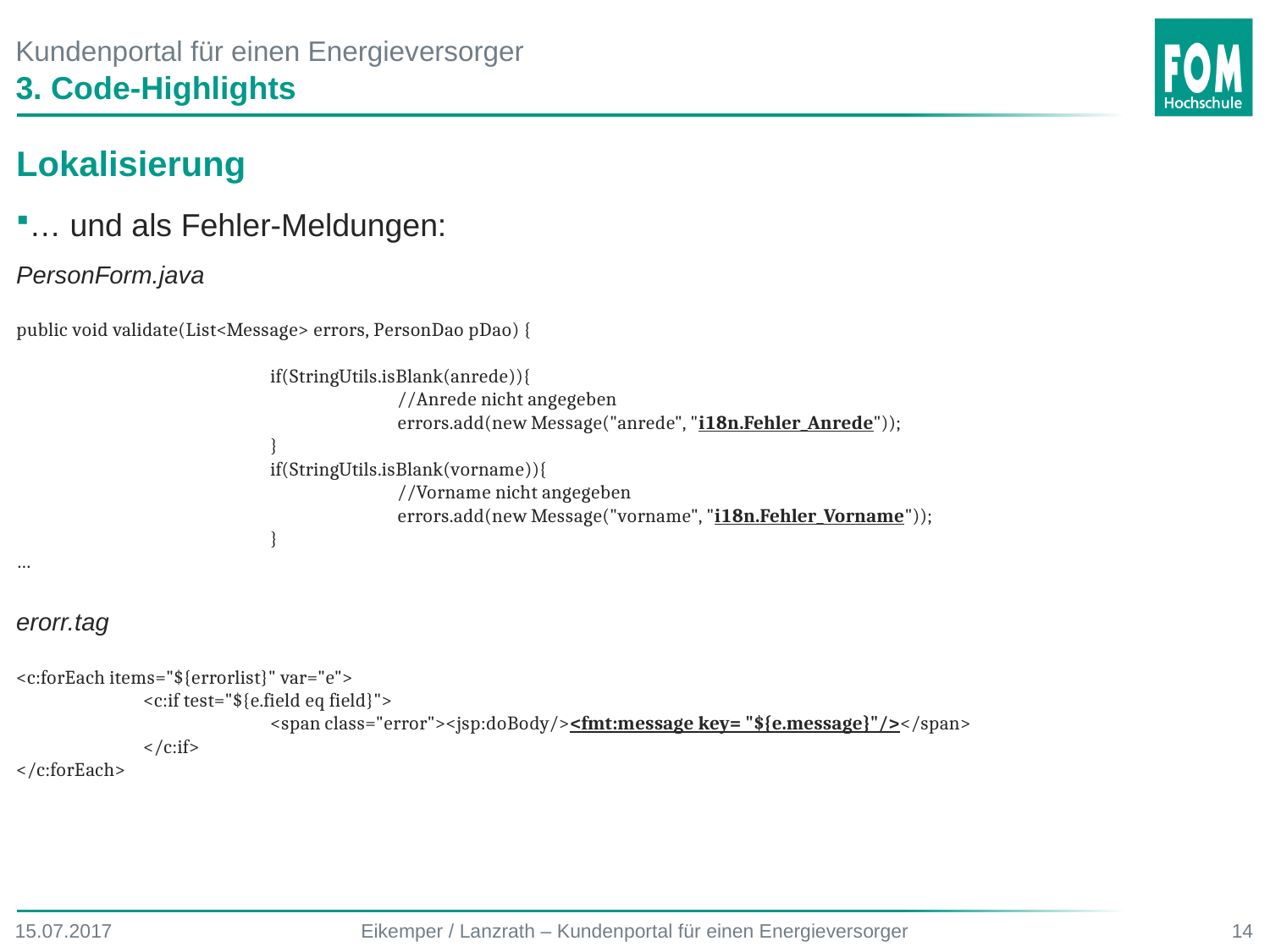

# Kundenportal für einen Energieversorger
3. Code-Highlights
Lokalisierung
… und als Fehler-Meldungen:
PersonForm.java

public void validate(List<Message> errors, PersonDao pDao) {

		if(StringUtils.isBlank(anrede)){
			//Anrede nicht angegeben
			errors.add(new Message("anrede", "i18n.Fehler_Anrede"));
		}
		if(StringUtils.isBlank(vorname)){
			//Vorname nicht angegeben
			errors.add(new Message("vorname", "i18n.Fehler_Vorname"));
		}
…

erorr.tag

<c:forEach items="${errorlist}" var="e">
	<c:if test="${e.field eq field}">
		<span class="error"><jsp:doBody/><fmt:message key= "${e.message}"/></span>
	</c:if>
</c:forEach>

15.07.2017
Eikemper / Lanzrath – Kundenportal für einen Energieversorger
14